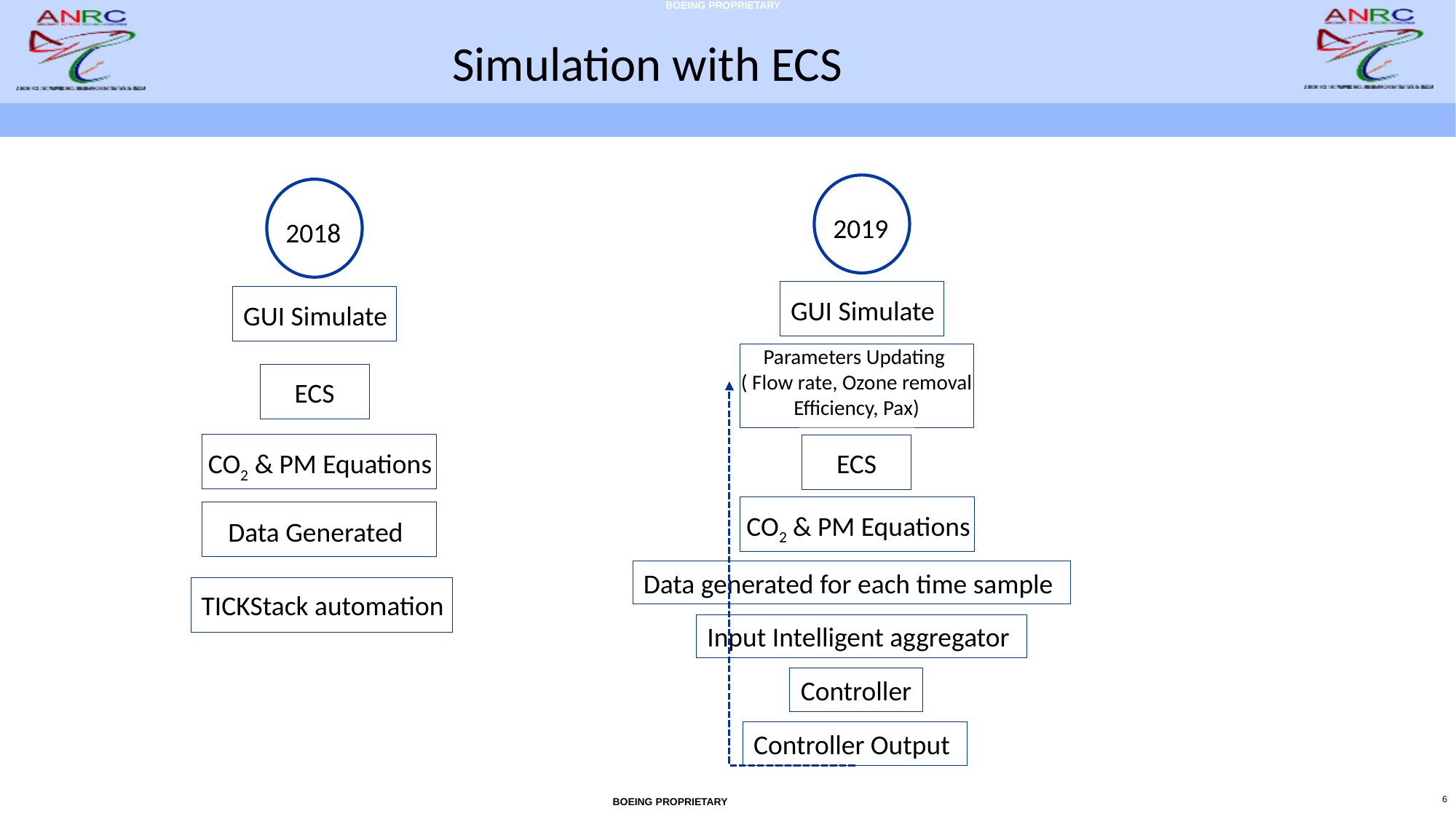

# Simulation with ECS

2019

2018

GUI Simulate
GUI Simulate
Parameters Updating
( Flow rate, Ozone removal Efficiency, Pax)

ECS

CO2 & PM Equations

ECS

CO2 & PM Equations

Data Generated
Data generated for each time sample

TICKStack automation
Input Intelligent aggregator
Controller
Controller Output